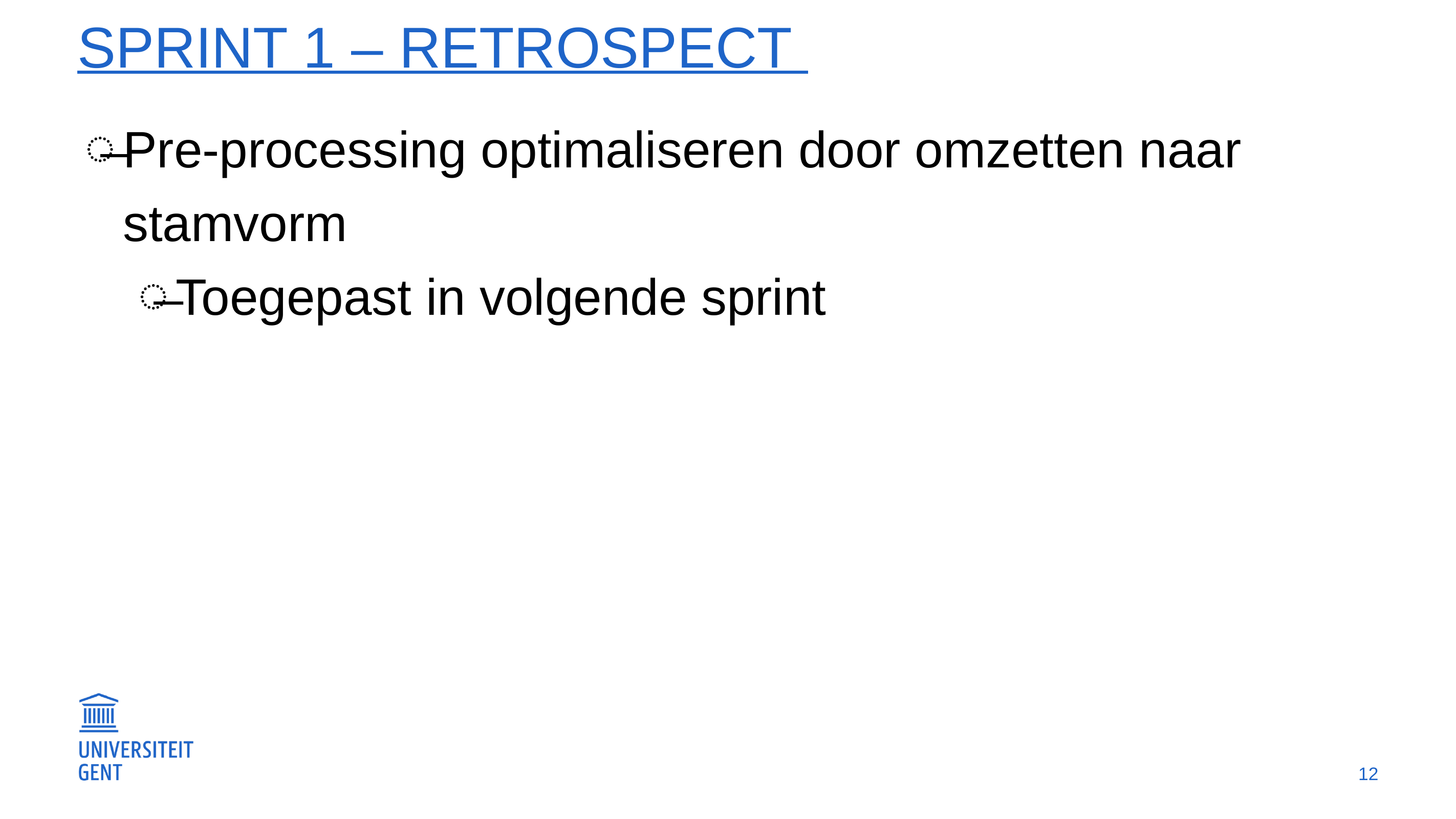

# Sprint 1 – Retrospect
Pre-processing optimaliseren door omzetten naar stamvorm
Toegepast in volgende sprint
12